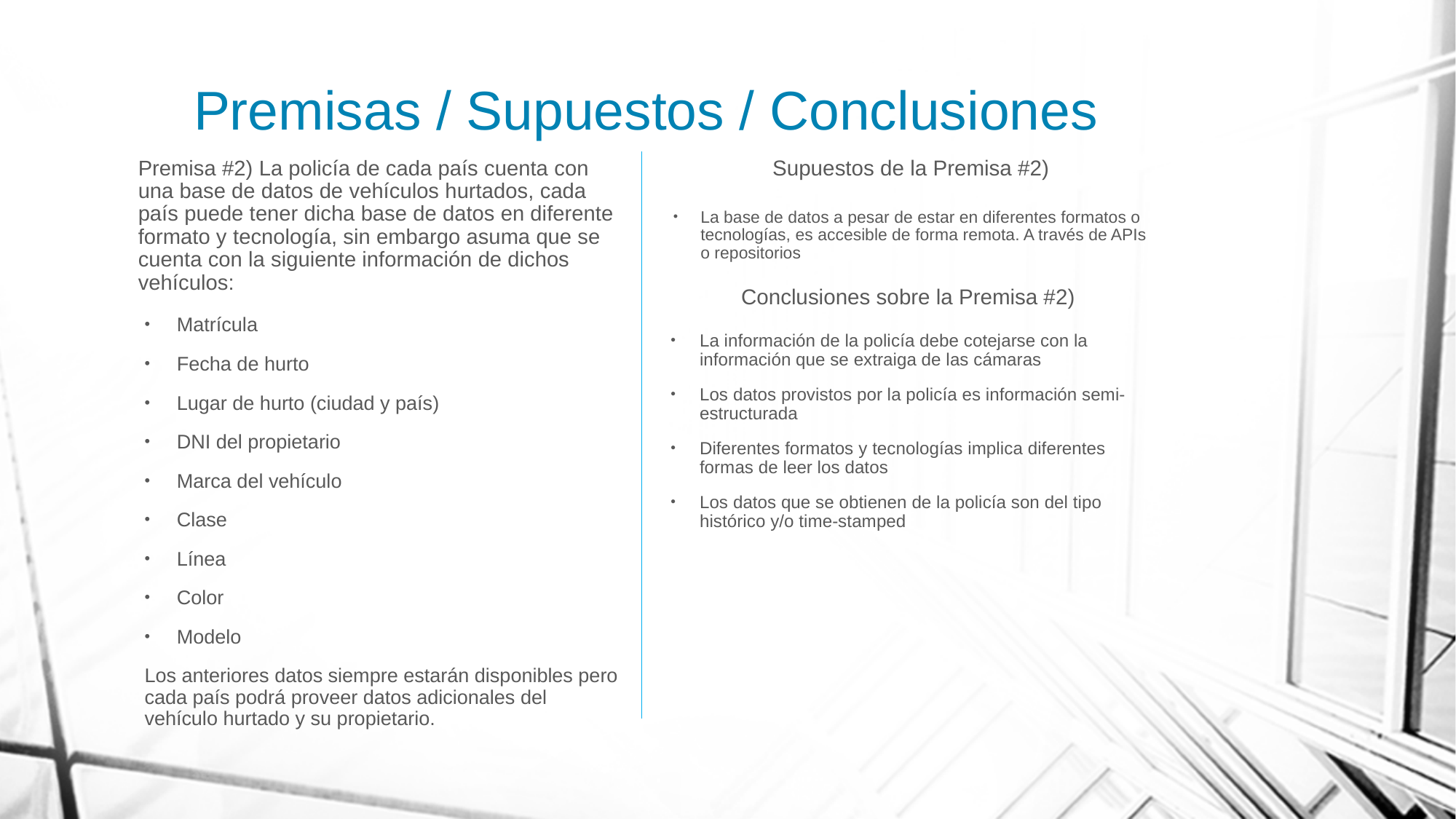

# Premisas / Supuestos / Conclusiones
Premisa #2) La policía de cada país cuenta con una base de datos de vehículos hurtados, cada país puede tener dicha base de datos en diferente formato y tecnología, sin embargo asuma que se cuenta con la siguiente información de dichos vehículos:
Supuestos de la Premisa #2)
La base de datos a pesar de estar en diferentes formatos o tecnologías, es accesible de forma remota. A través de APIs o repositorios
Conclusiones sobre la Premisa #2)
Matrícula
Fecha de hurto
Lugar de hurto (ciudad y país)
DNI del propietario
Marca del vehículo
Clase
Línea
Color
Modelo
Los anteriores datos siempre estarán disponibles pero cada país podrá proveer datos adicionales del vehículo hurtado y su propietario.
La información de la policía debe cotejarse con la información que se extraiga de las cámaras
Los datos provistos por la policía es información semi-estructurada
Diferentes formatos y tecnologías implica diferentes formas de leer los datos
Los datos que se obtienen de la policía son del tipo histórico y/o time-stamped